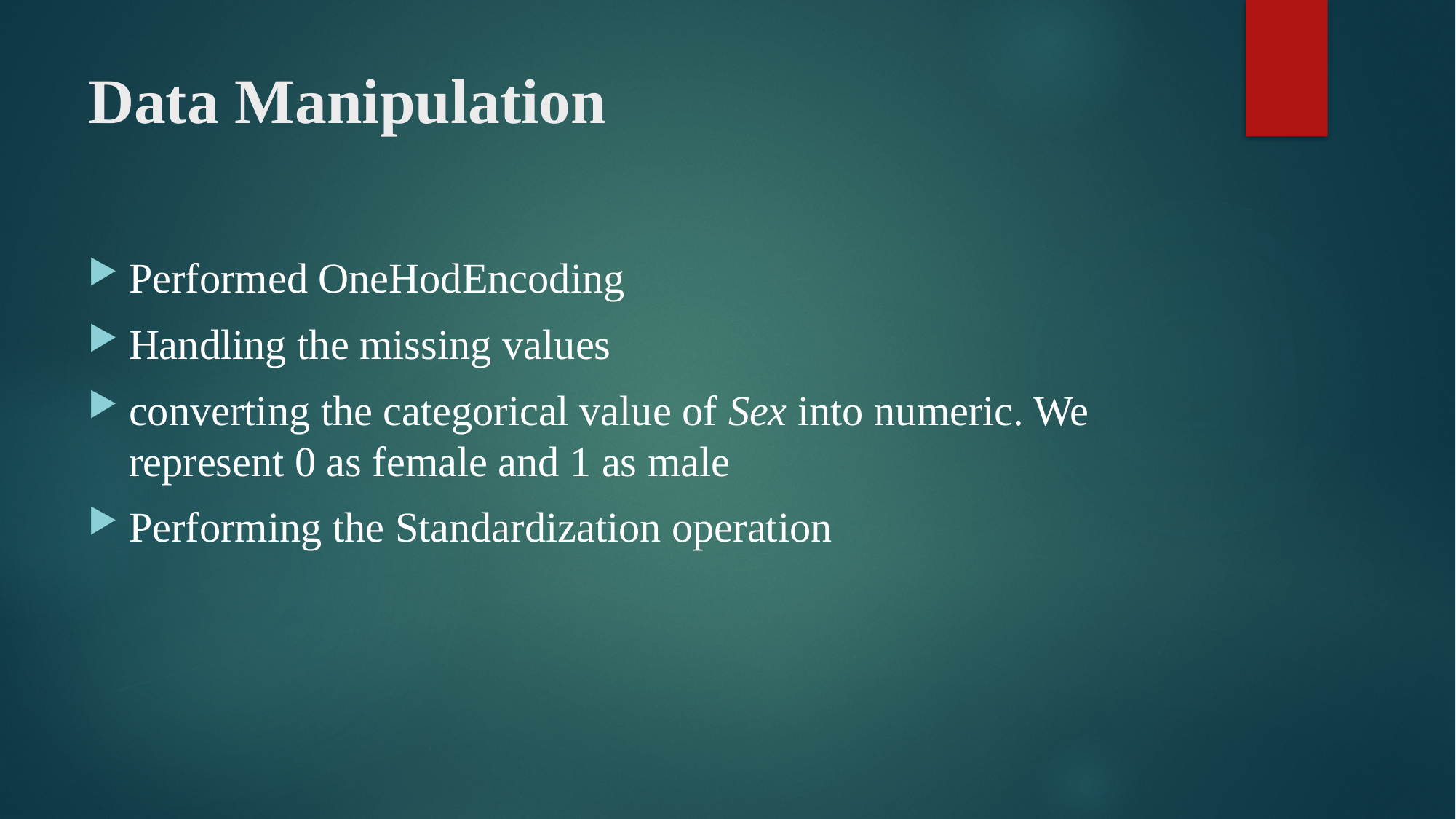

# Data Manipulation
Performed OneHodEncoding
Handling the missing values
converting the categorical value of Sex into numeric. We represent 0 as female and 1 as male
Performing the Standardization operation